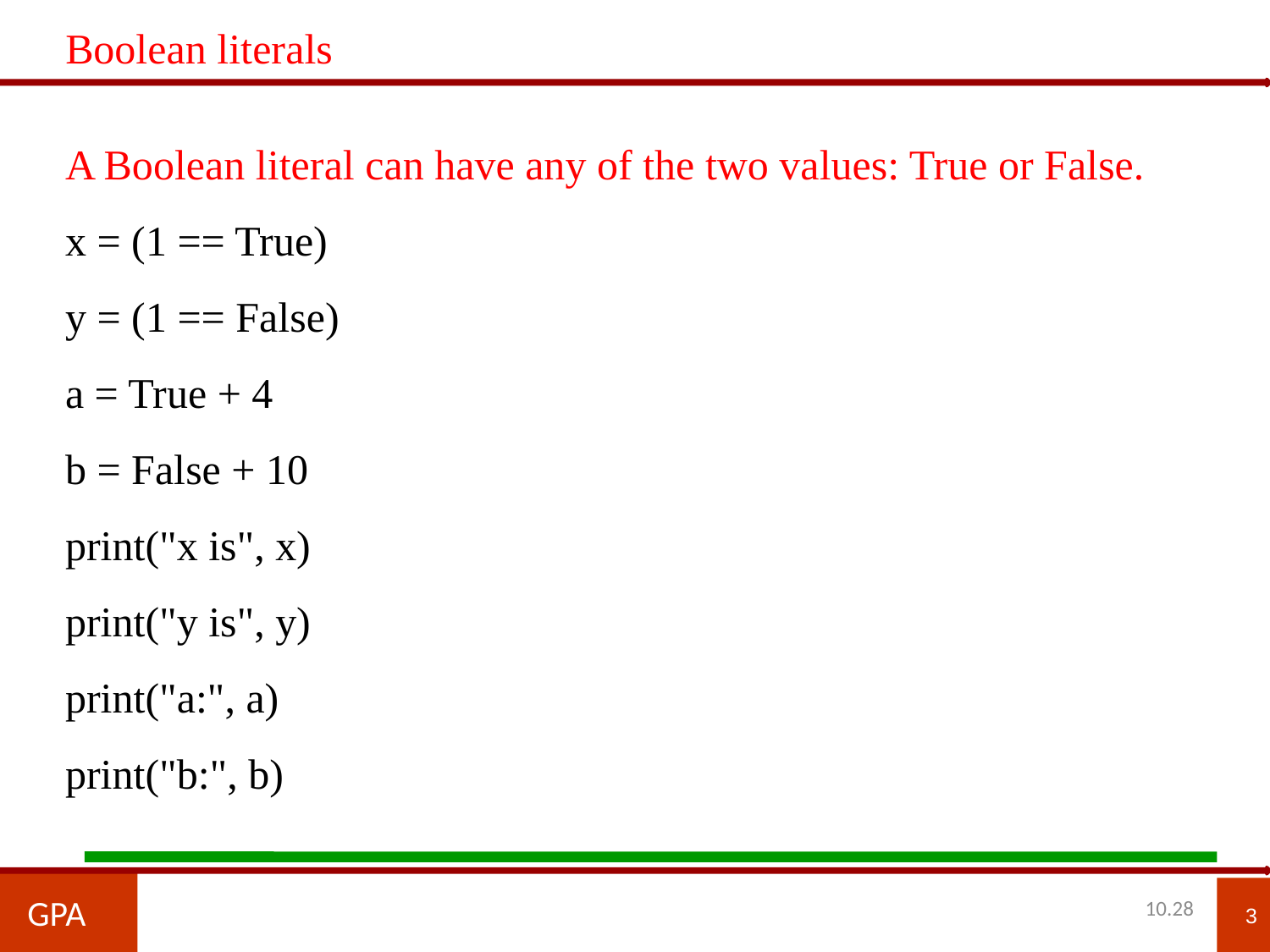

Boolean literals

A Boolean literal can have any of the two values: True or False.
x = (1 == True)
y = (1 == False)
a = True + 4
b = False + 10
print("x is", x)
print("y is", y)
print("a:", a)
print("b:", b)

GPA
3
10.28